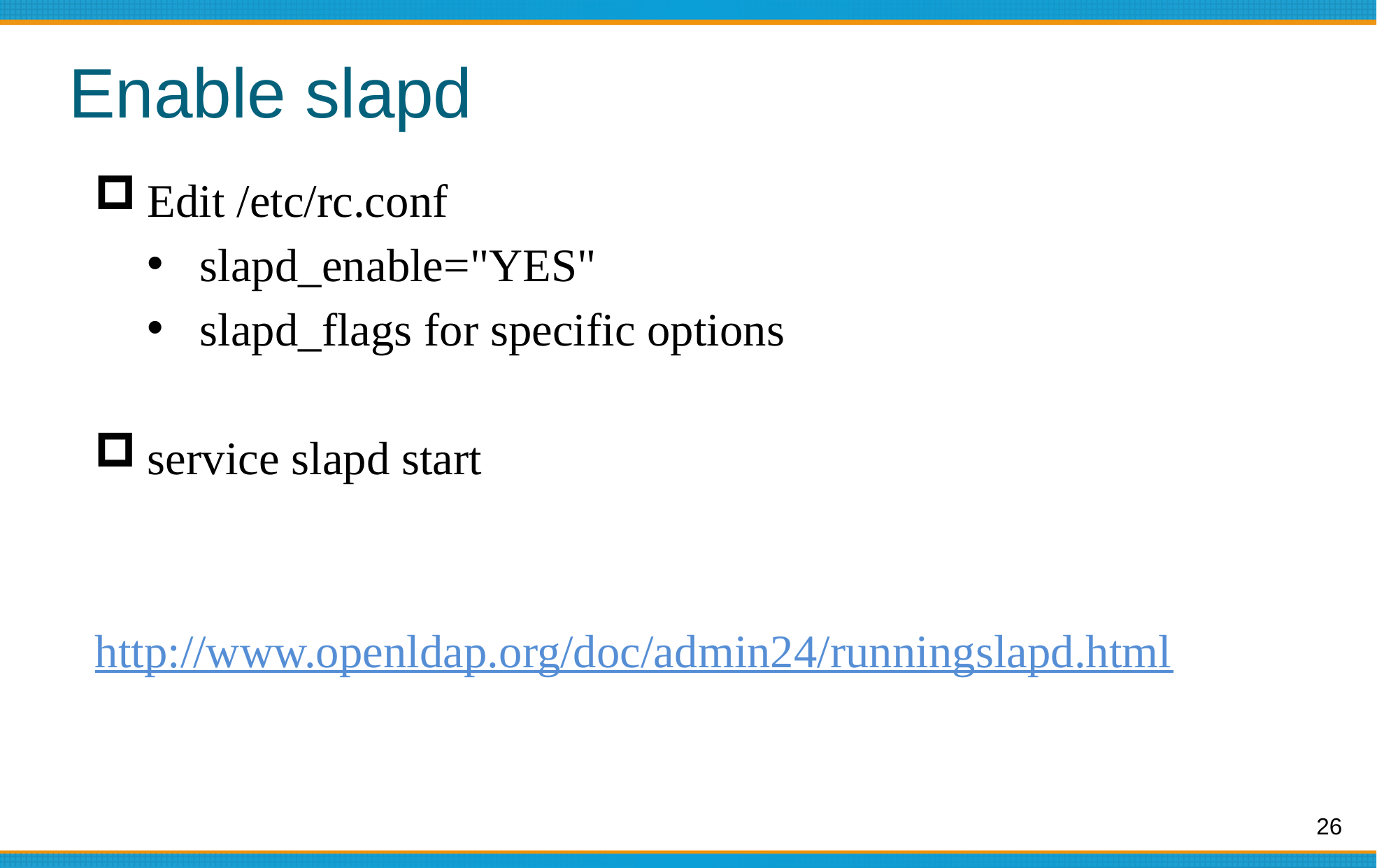

# Enable slapd
Edit /etc/rc.conf
slapd_enable="YES"
slapd_flags for specific options

service slapd start

http://www.openldap.org/doc/admin24/runningslapd.html

26